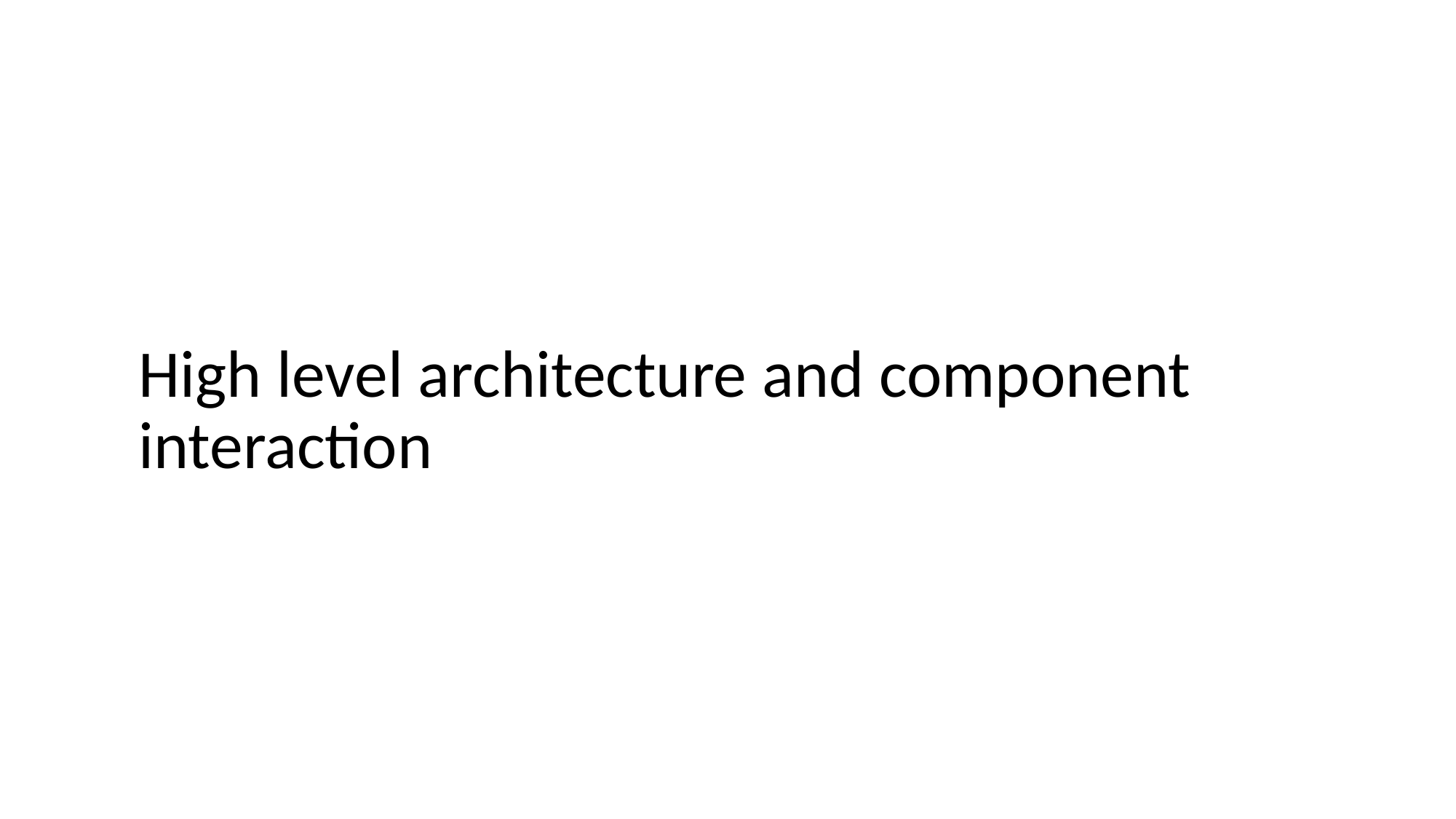

# High level architecture and component interaction